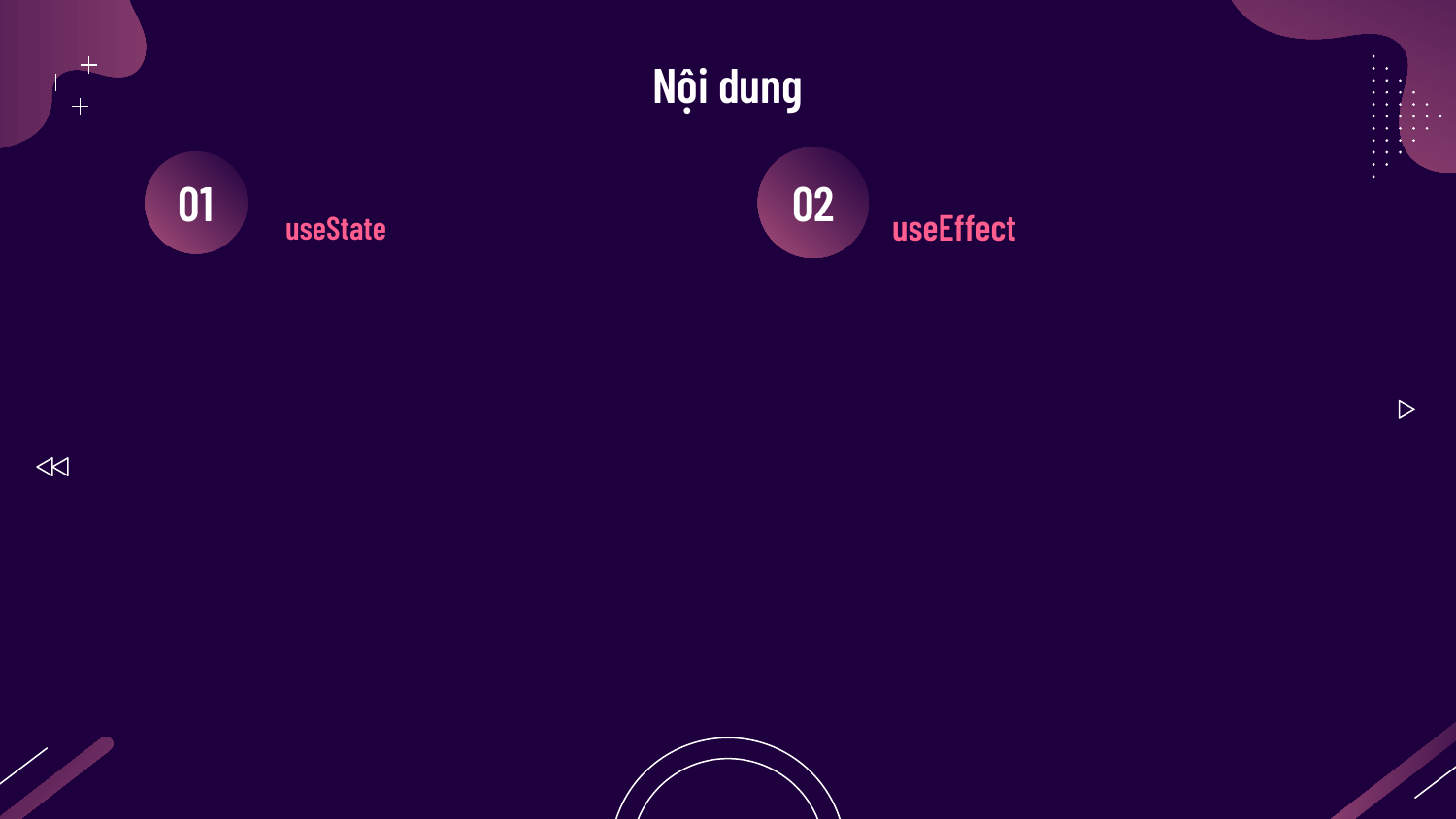

# Nội dung
02
01
useEffect
useState